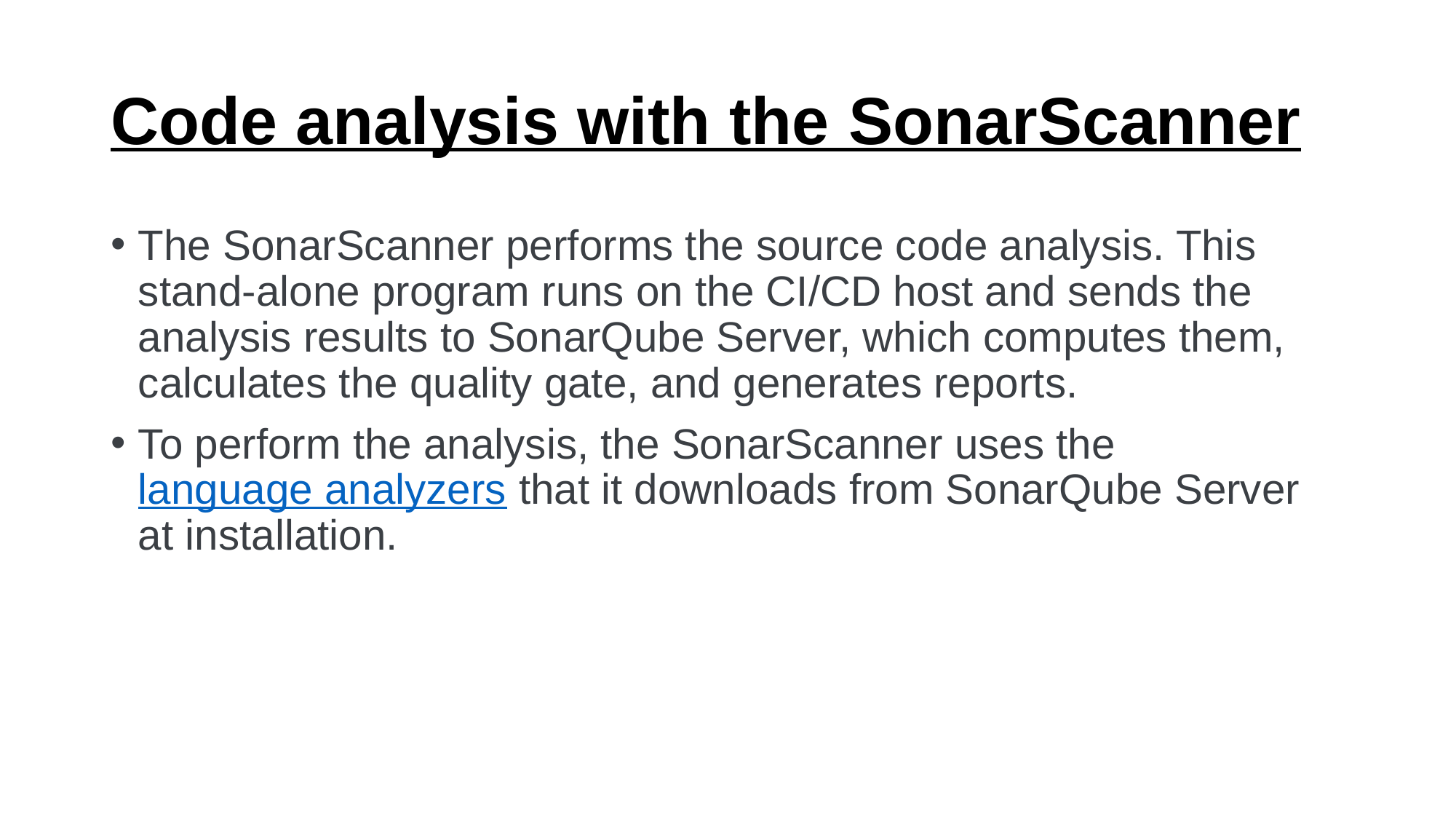

# Code analysis with the SonarScanner
The SonarScanner performs the source code analysis. This stand-alone program runs on the CI/CD host and sends the analysis results to SonarQube Server, which computes them, calculates the quality gate, and generates reports.
To perform the analysis, the SonarScanner uses the language analyzers that it downloads from SonarQube Server at installation.